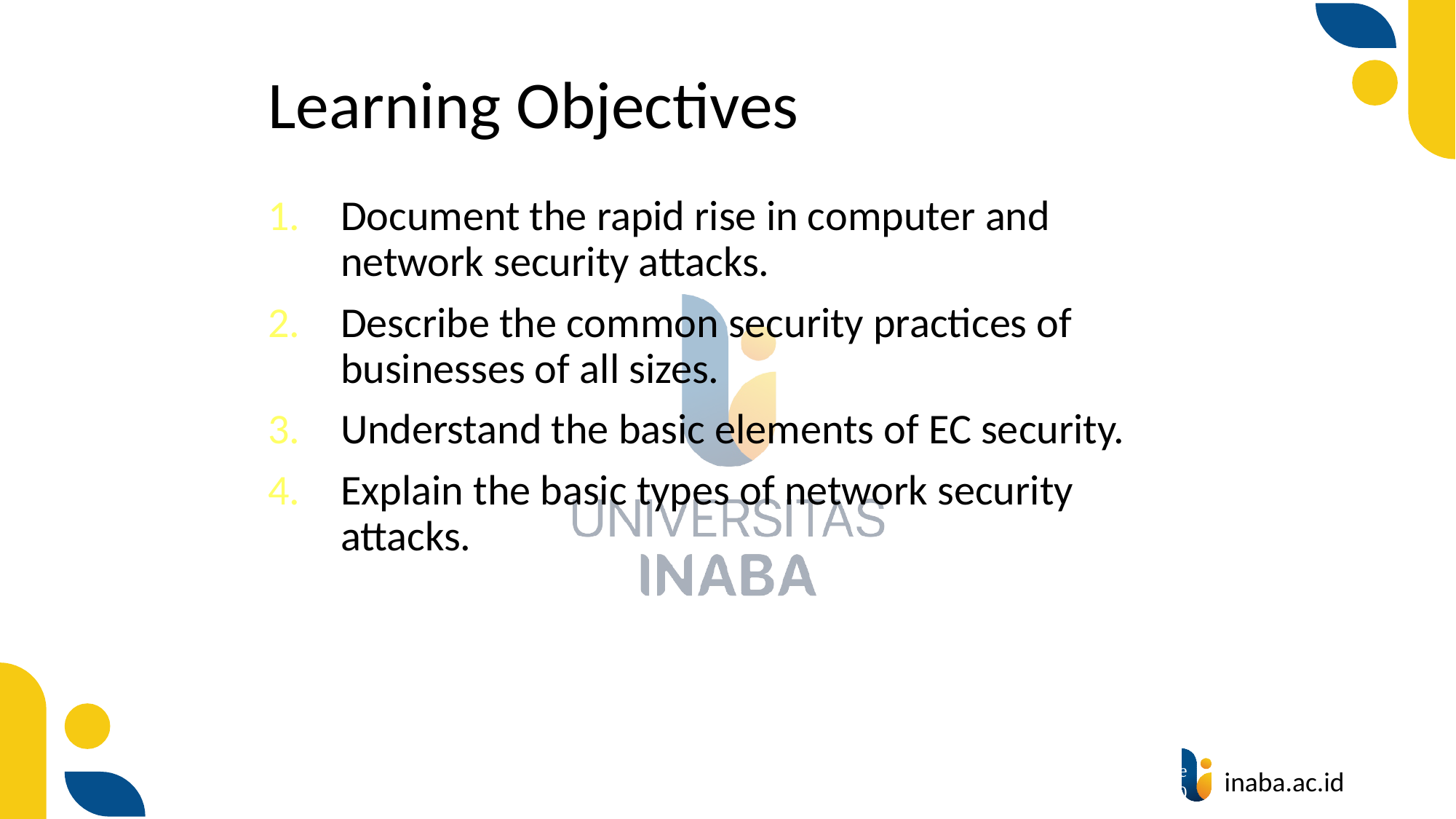

# Learning Objectives
Document the rapid rise in computer and network security attacks.
Describe the common security practices of businesses of all sizes.
Understand the basic elements of EC security.
Explain the basic types of network security attacks.
2
© Prentice Hall 2020